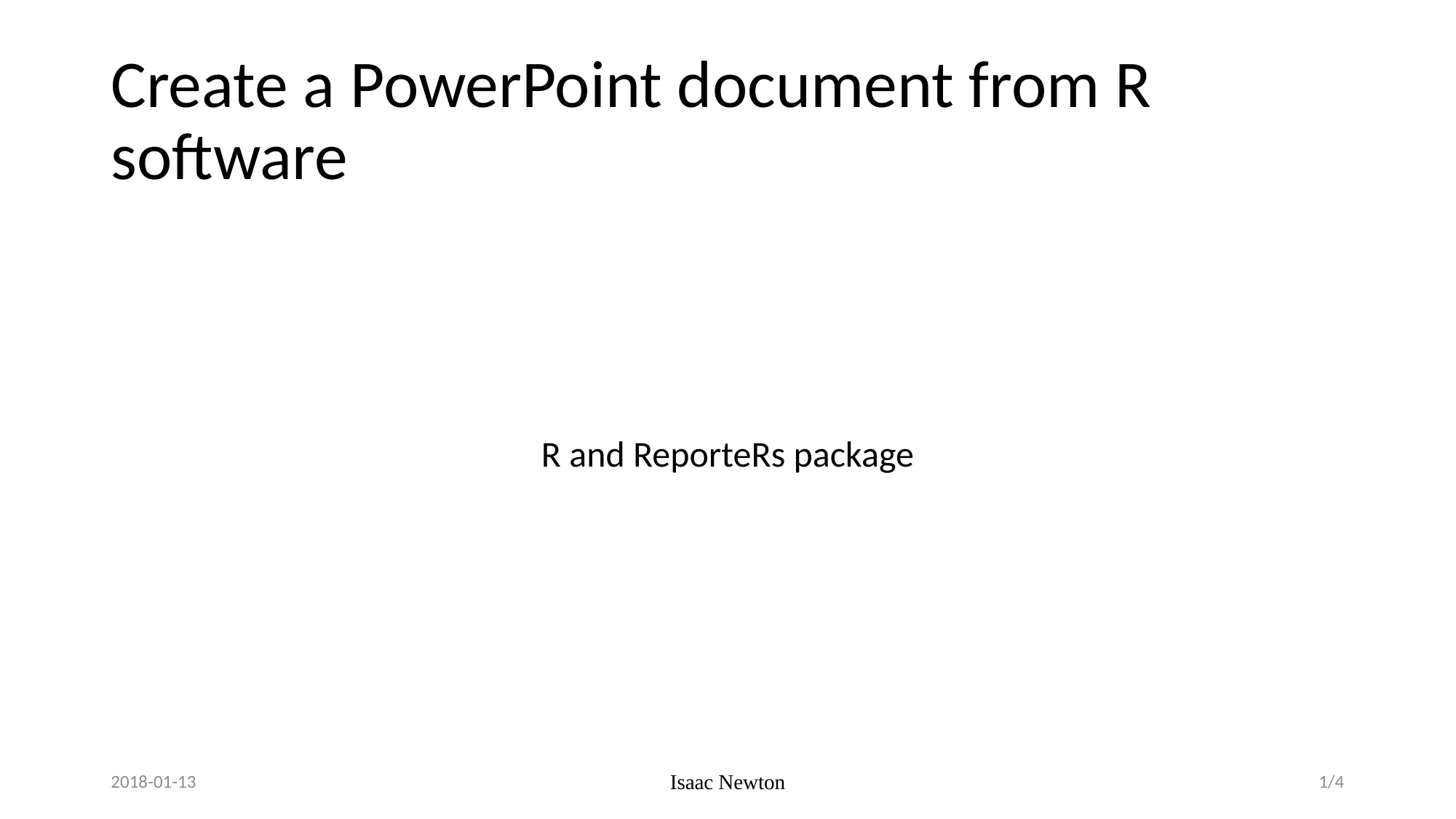

# Create a PowerPoint document from R software
R and ReporteRs package
2018-01-13
Isaac Newton
1/4